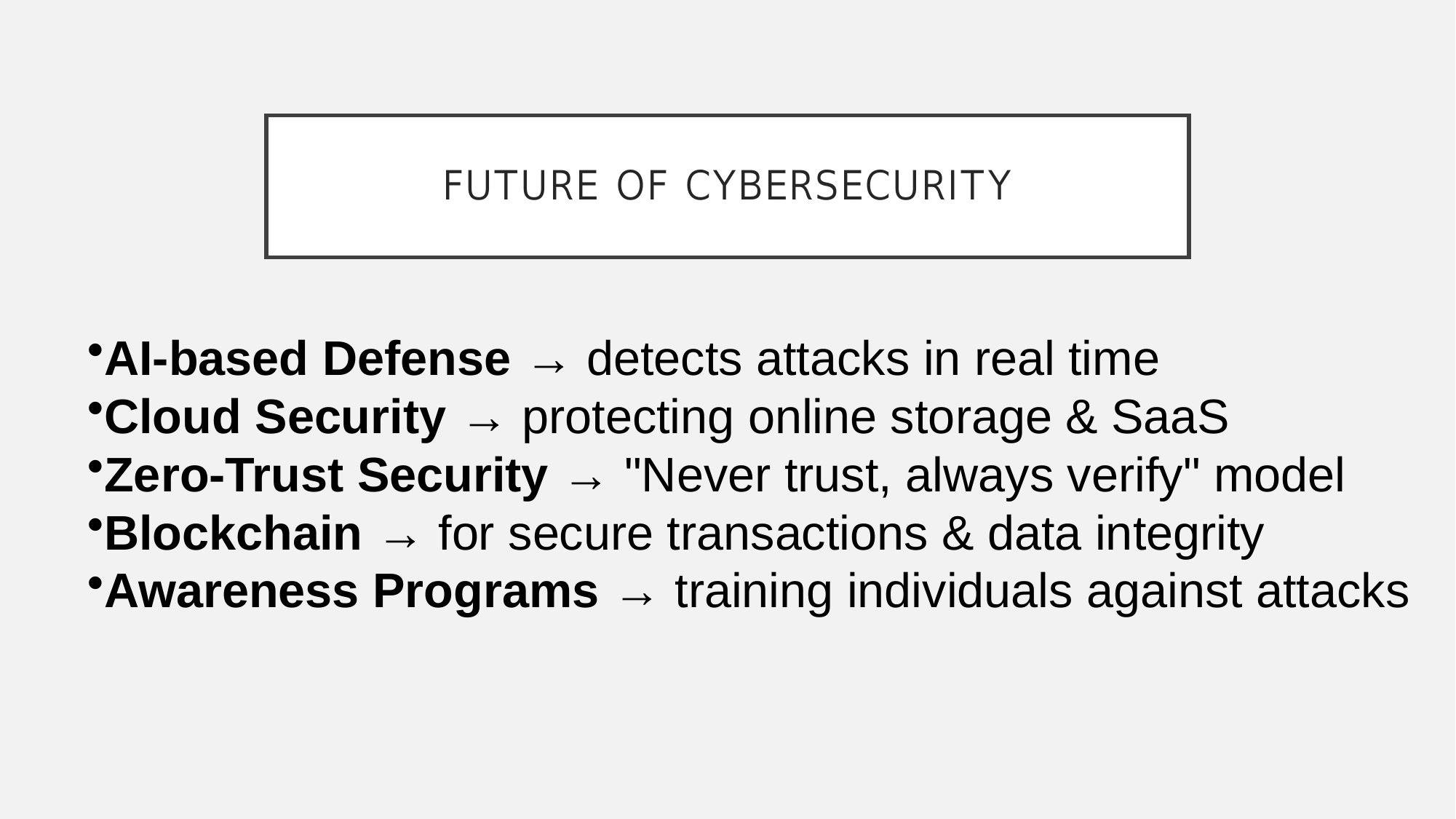

# Future of Cybersecurity
AI-based Defense → detects attacks in real time
Cloud Security → protecting online storage & SaaS
Zero-Trust Security → "Never trust, always verify" model
Blockchain → for secure transactions & data integrity
Awareness Programs → training individuals against attacks